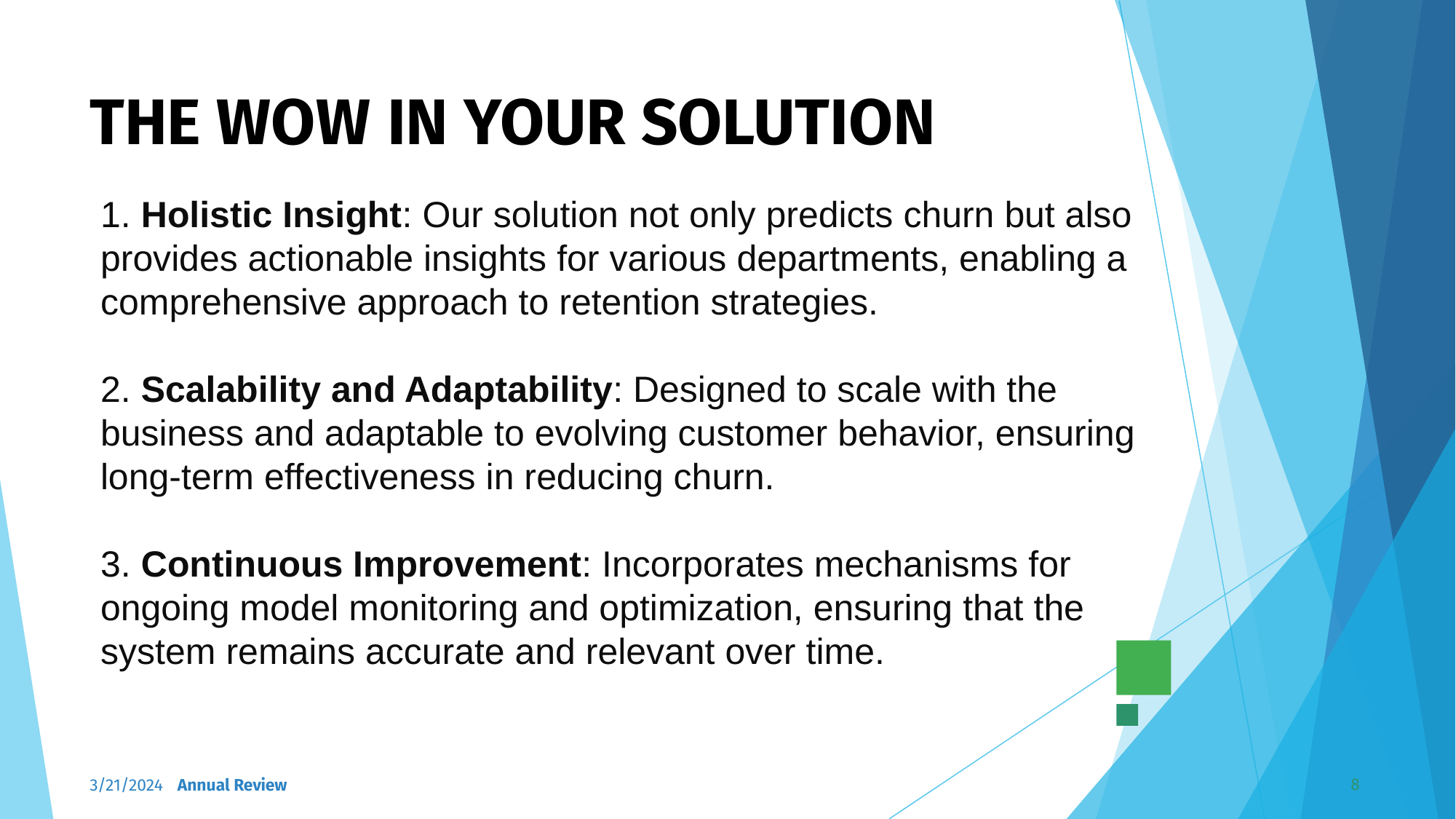

# THE WOW IN YOUR SOLUTION
1. Holistic Insight: Our solution not only predicts churn but also provides actionable insights for various departments, enabling a comprehensive approach to retention strategies.

2. Scalability and Adaptability: Designed to scale with the business and adaptable to evolving customer behavior, ensuring long-term effectiveness in reducing churn.

3. Continuous Improvement: Incorporates mechanisms for ongoing model monitoring and optimization, ensuring that the system remains accurate and relevant over time.

8
3/21/2024  Annual Review